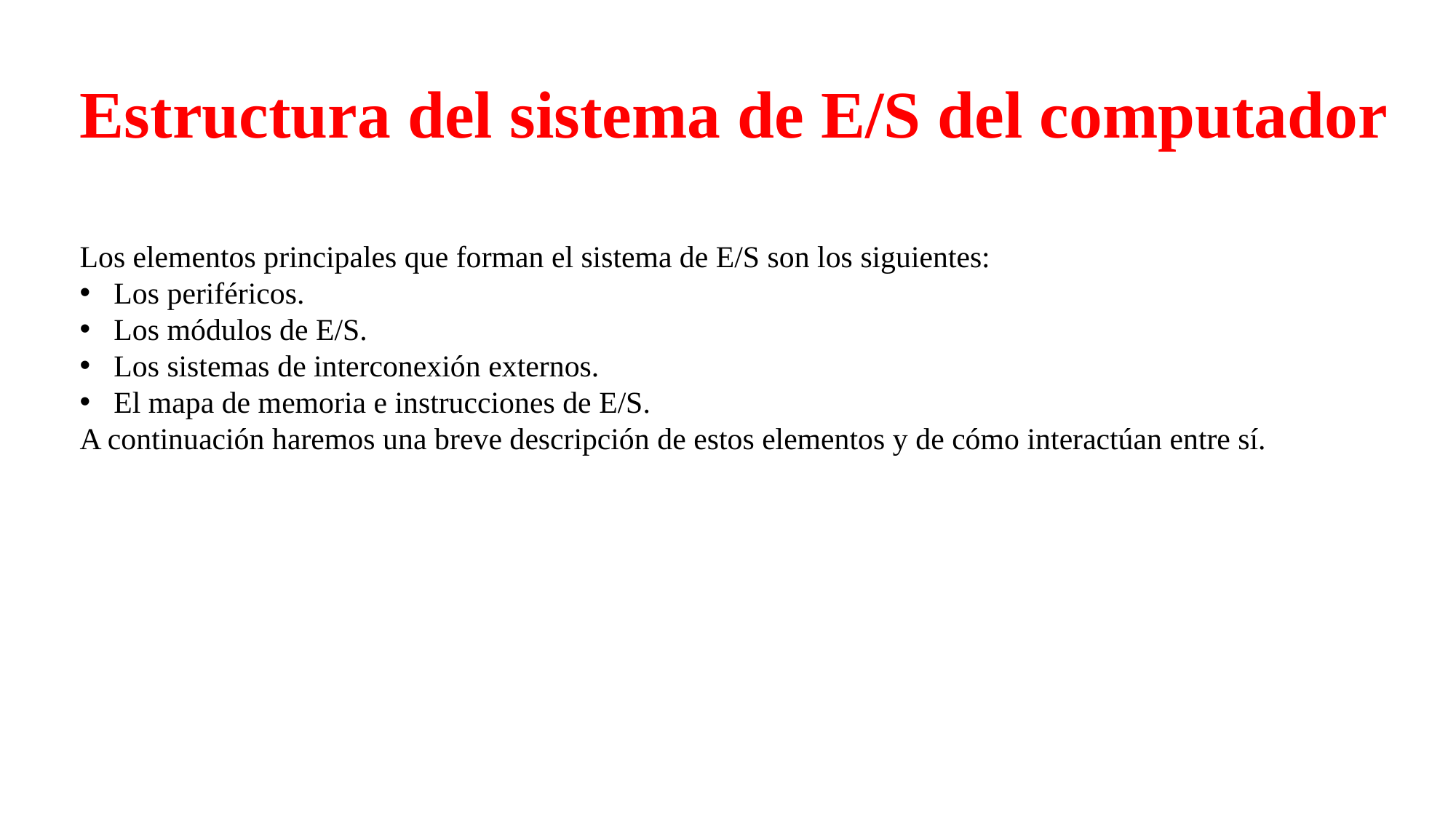

# Estructura del sistema de E/S del computador
Los elementos principales que forman el sistema de E/S son los siguientes:
Los periféricos.
Los módulos de E/S.
Los sistemas de interconexión externos.
El mapa de memoria e instrucciones de E/S.
A continuación haremos una breve descripción de estos elementos y de cómo interactúan entre sí.